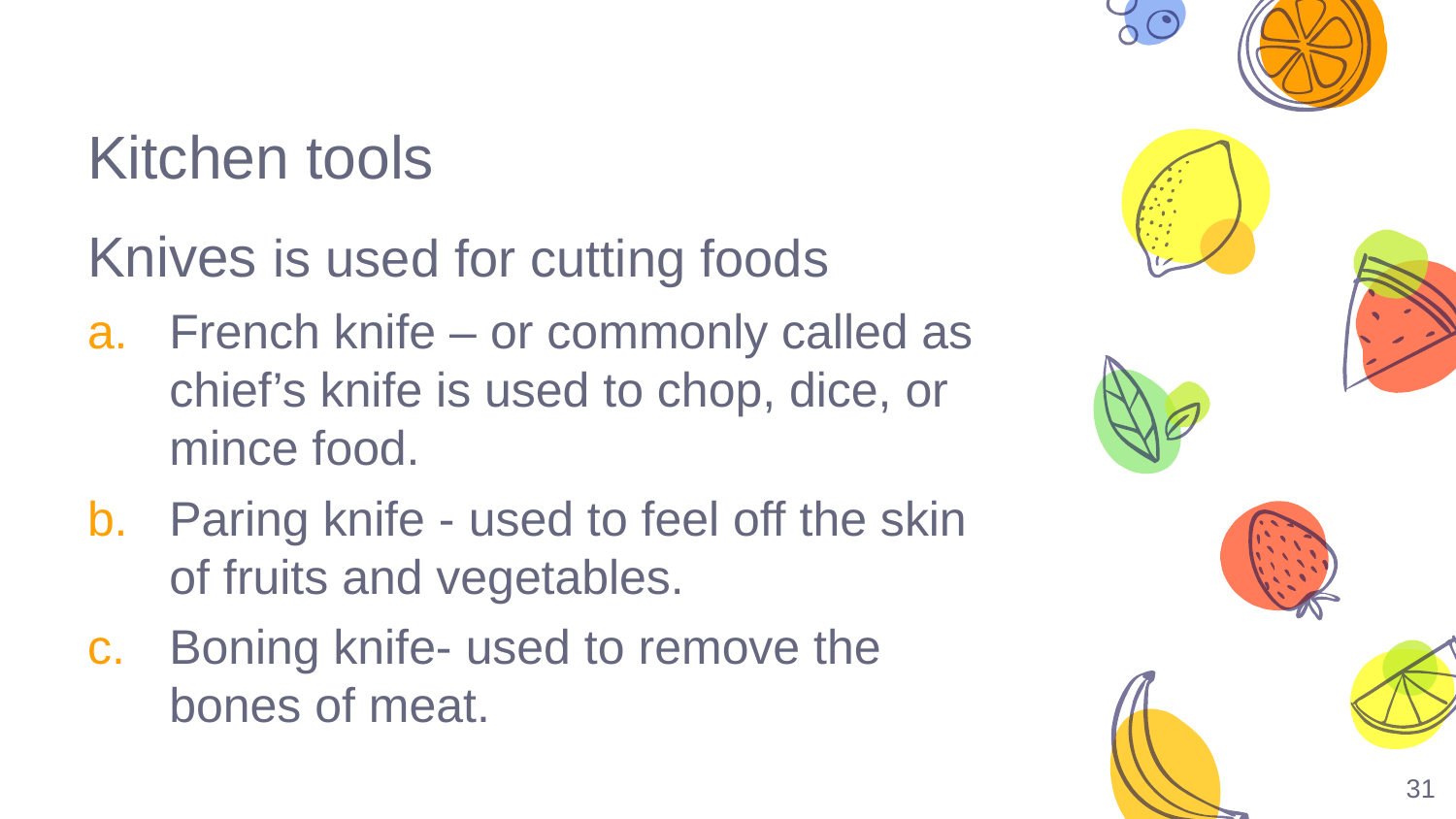

# Kitchen tools
Knives is used for cutting foods
French knife – or commonly called as chief’s knife is used to chop, dice, or mince food.
Paring knife - used to feel off the skin of fruits and vegetables.
Boning knife- used to remove the bones of meat.

31